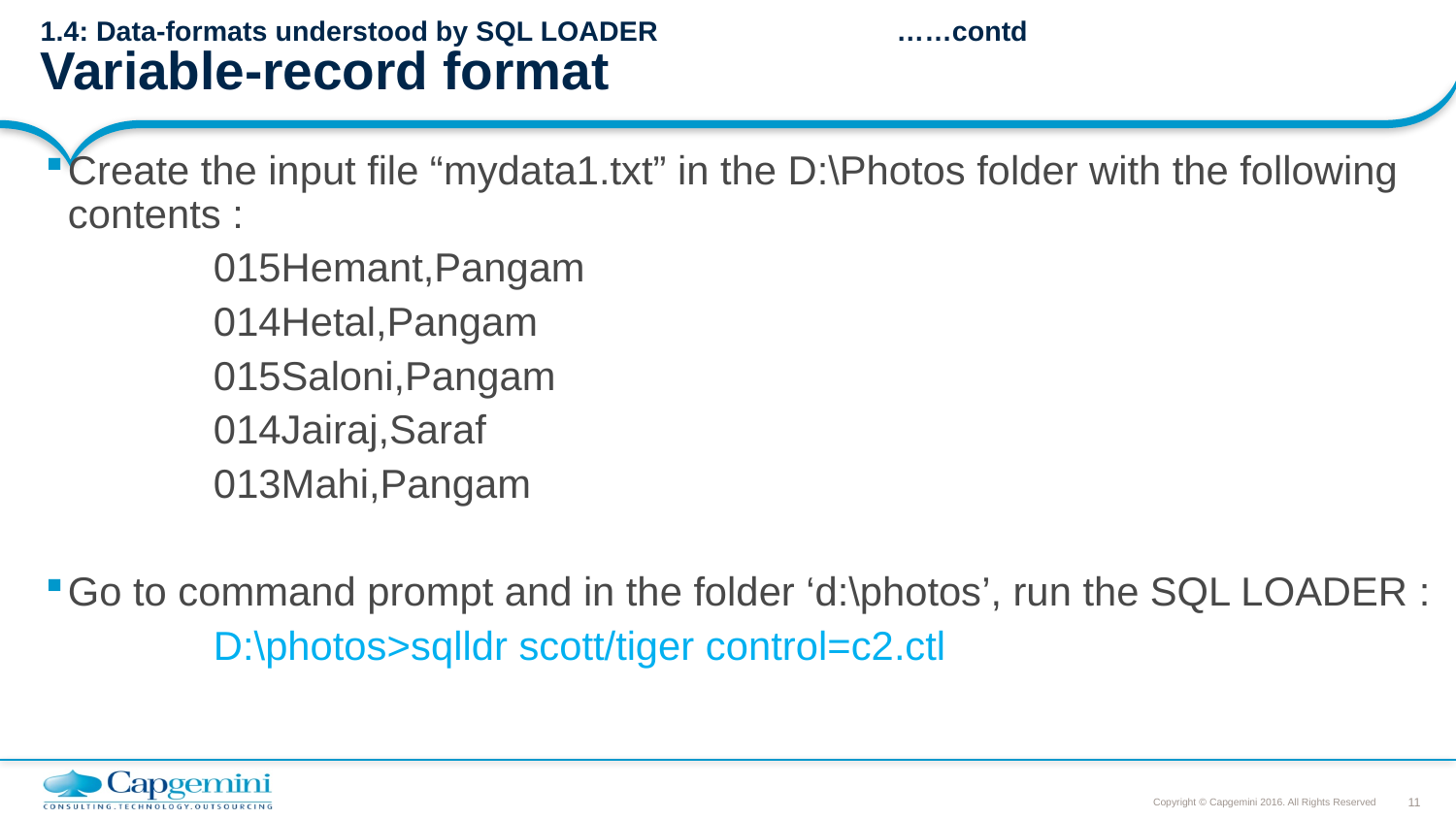

# 1.4: Data-formats understood by SQL LOADER 					……contd Variable-record format
Create the input file “mydata1.txt” in the D:\Photos folder with the following contents :
		015Hemant,Pangam
		014Hetal,Pangam
		015Saloni,Pangam
		014Jairaj,Saraf
		013Mahi,Pangam

Go to command prompt and in the folder ‘d:\photos’, run the SQL LOADER :
		D:\photos>sqlldr scott/tiger control=c2.ctl